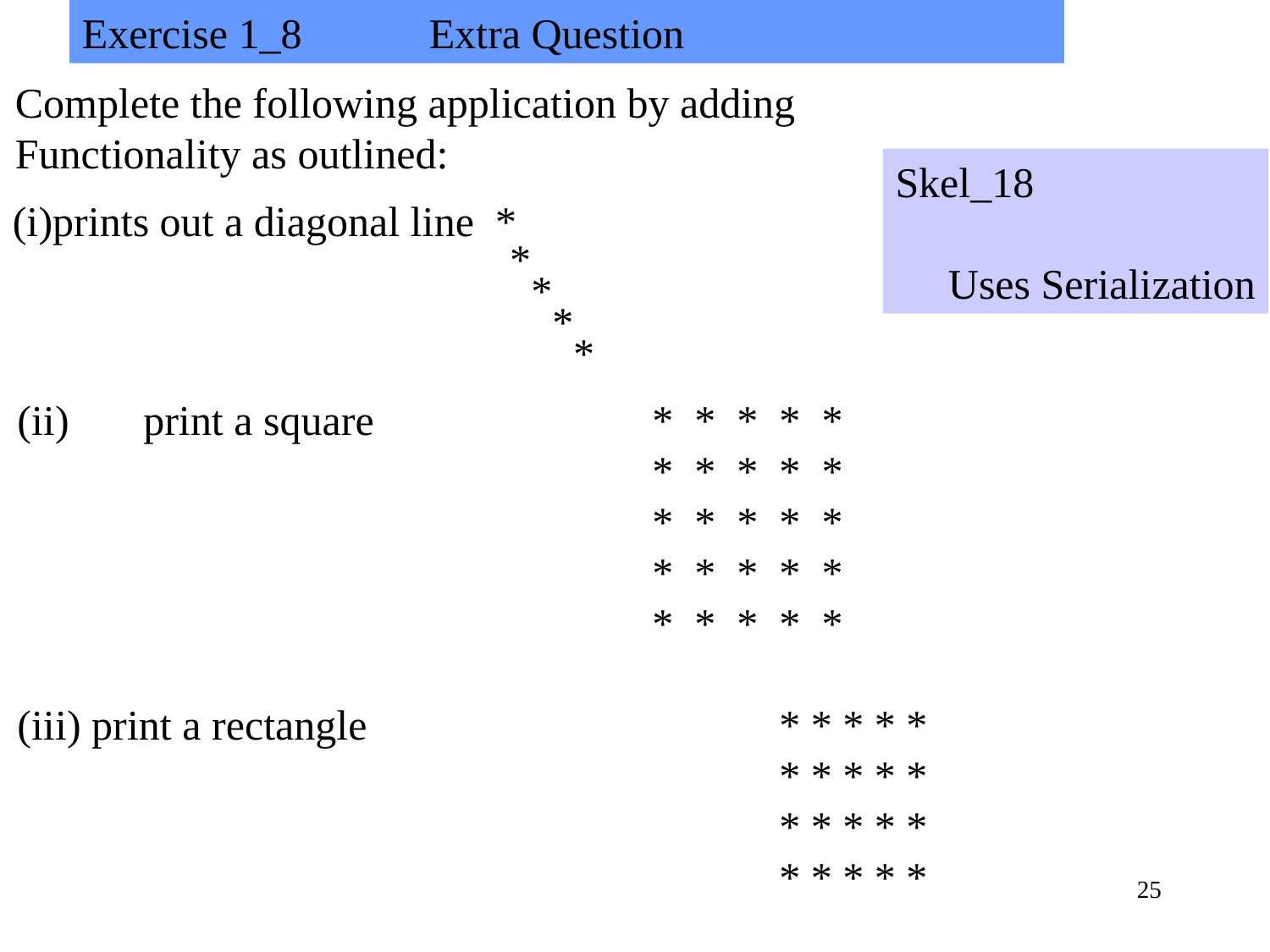

Exercise 1_8            Extra Question
Complete the following application by adding
Functionality as outlined:

Skel_18

     Uses Serialization
(i)prints out a diagonal line  *
                                               *
                                                 *
                                                   *
                                                     *
(ii)       print a square      		*  *  *  *  *
                                       		*  *  *  *  *
                                       		*  *  *  *  *
                                      	            *  *  *  *  *
                                       		*  *  *  *  *

(iii) print a rectangle             			* * * * *
                                              			* * * * *
                                              			* * * * *
                                              			* * * * *
25